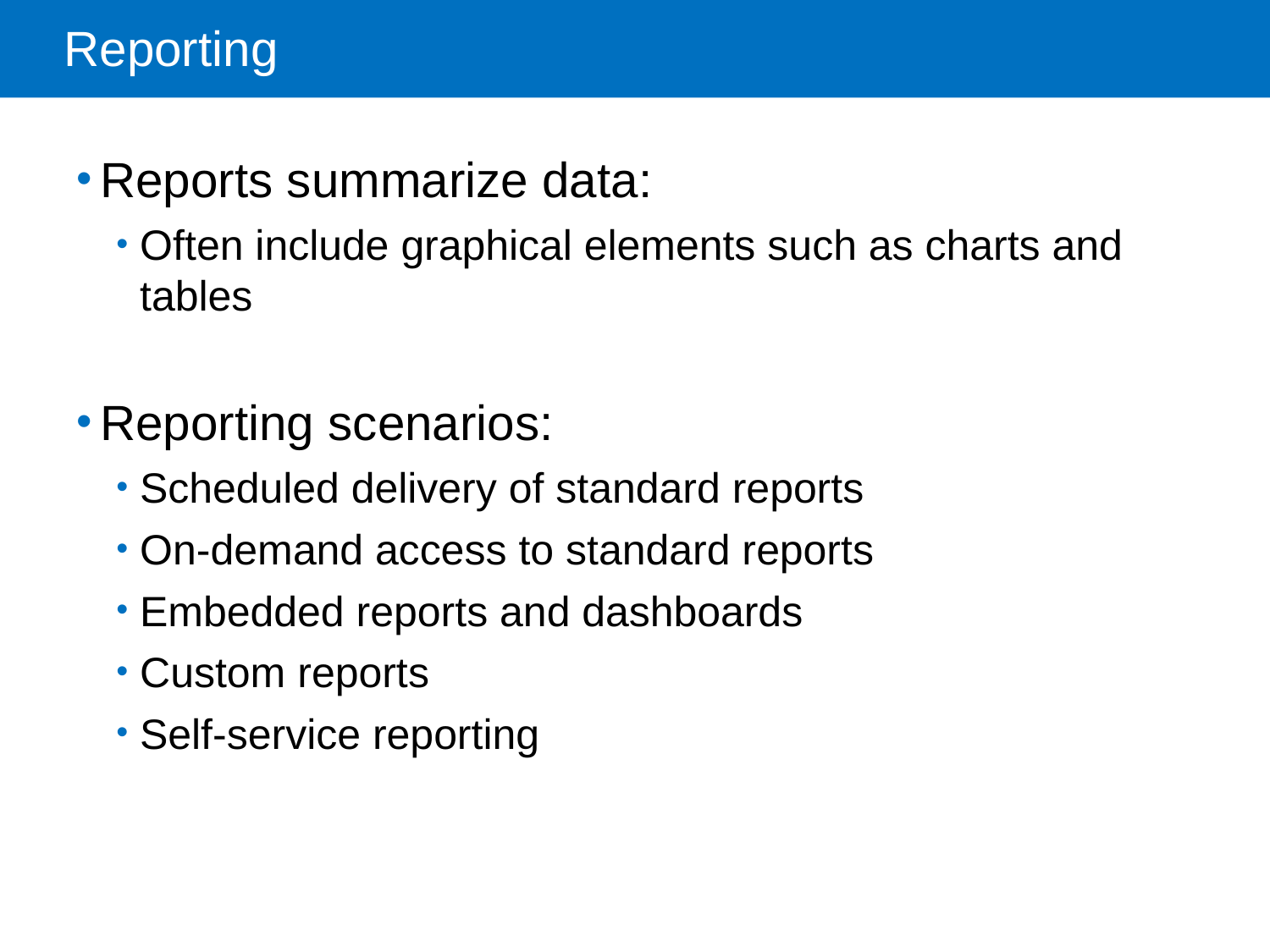

# Reporting
Reports summarize data:
Often include graphical elements such as charts and tables

Reporting scenarios:
Scheduled delivery of standard reports
On-demand access to standard reports
Embedded reports and dashboards
Custom reports
Self-service reporting